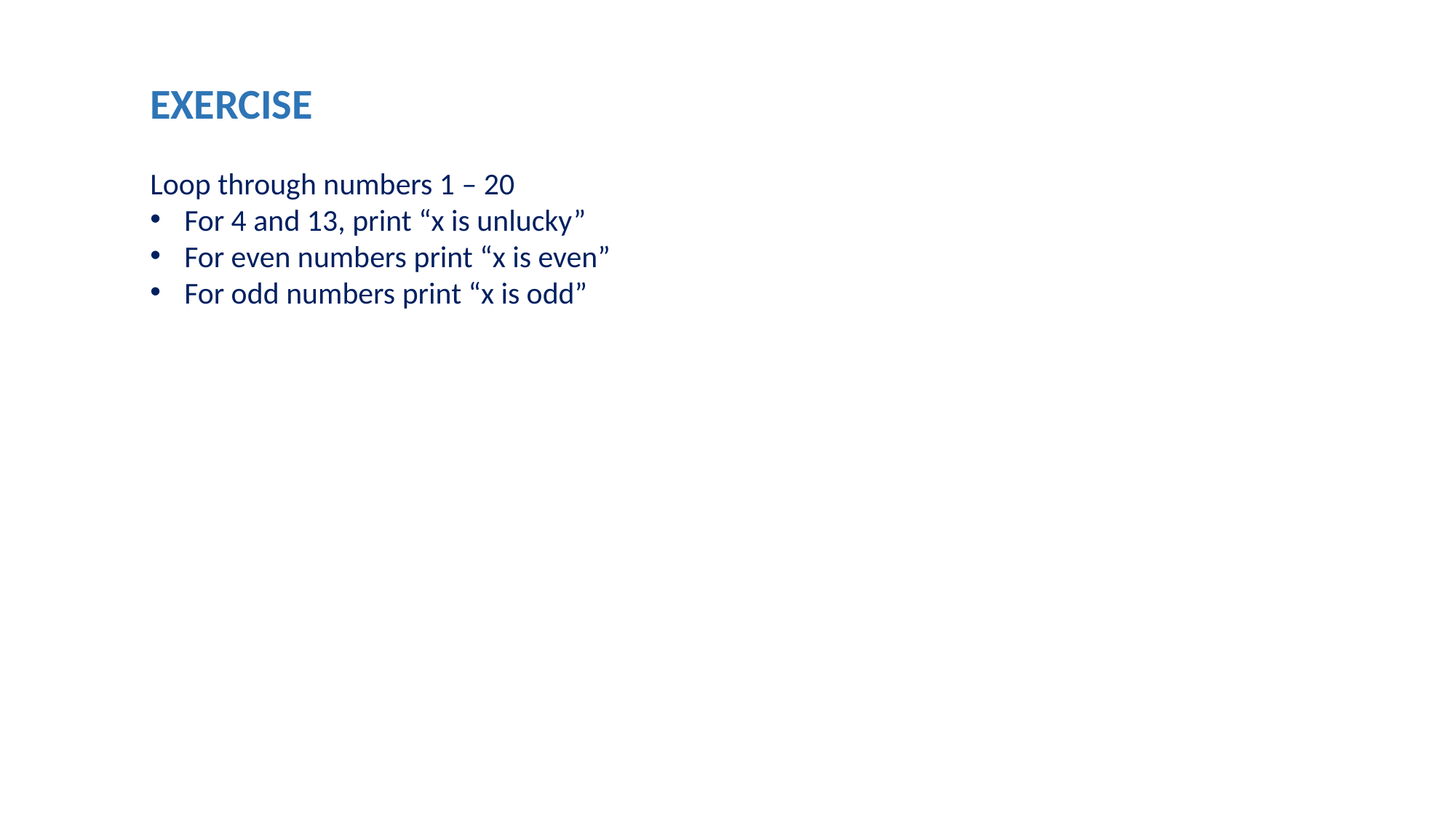

EXERCISE

Loop through numbers 1 – 20
For 4 and 13, print “x is unlucky”
For even numbers print “x is even”
For odd numbers print “x is odd”